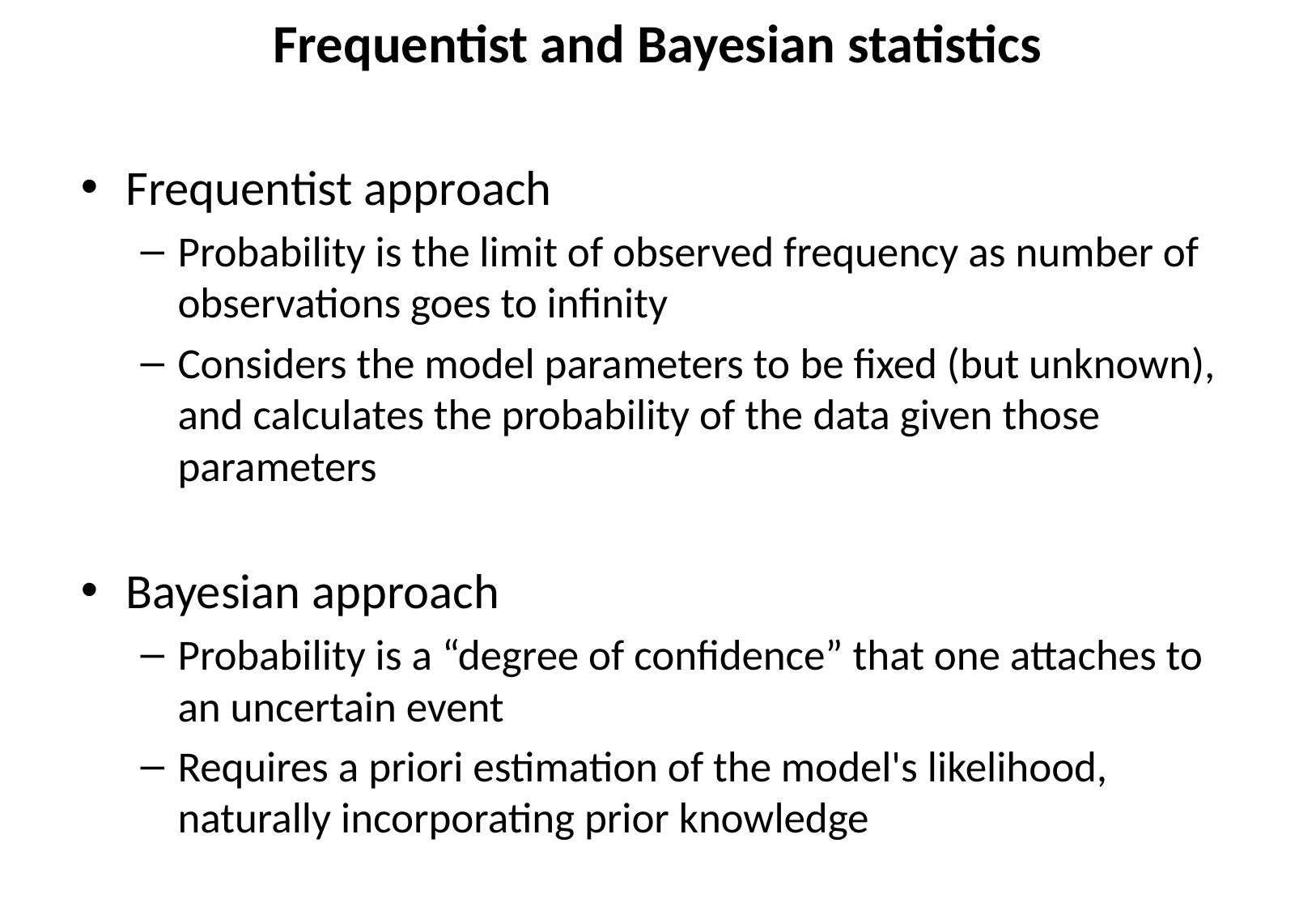

Frequentist and Bayesian statistics
Frequentist approach
Probability is the limit of observed frequency as number of observations goes to infinity
Considers the model parameters to be fixed (but unknown), and calculates the probability of the data given those parameters

Bayesian approach
Probability is a “degree of confidence” that one attaches to an uncertain event
Requires a priori estimation of the model's likelihood, naturally incorporating prior knowledge